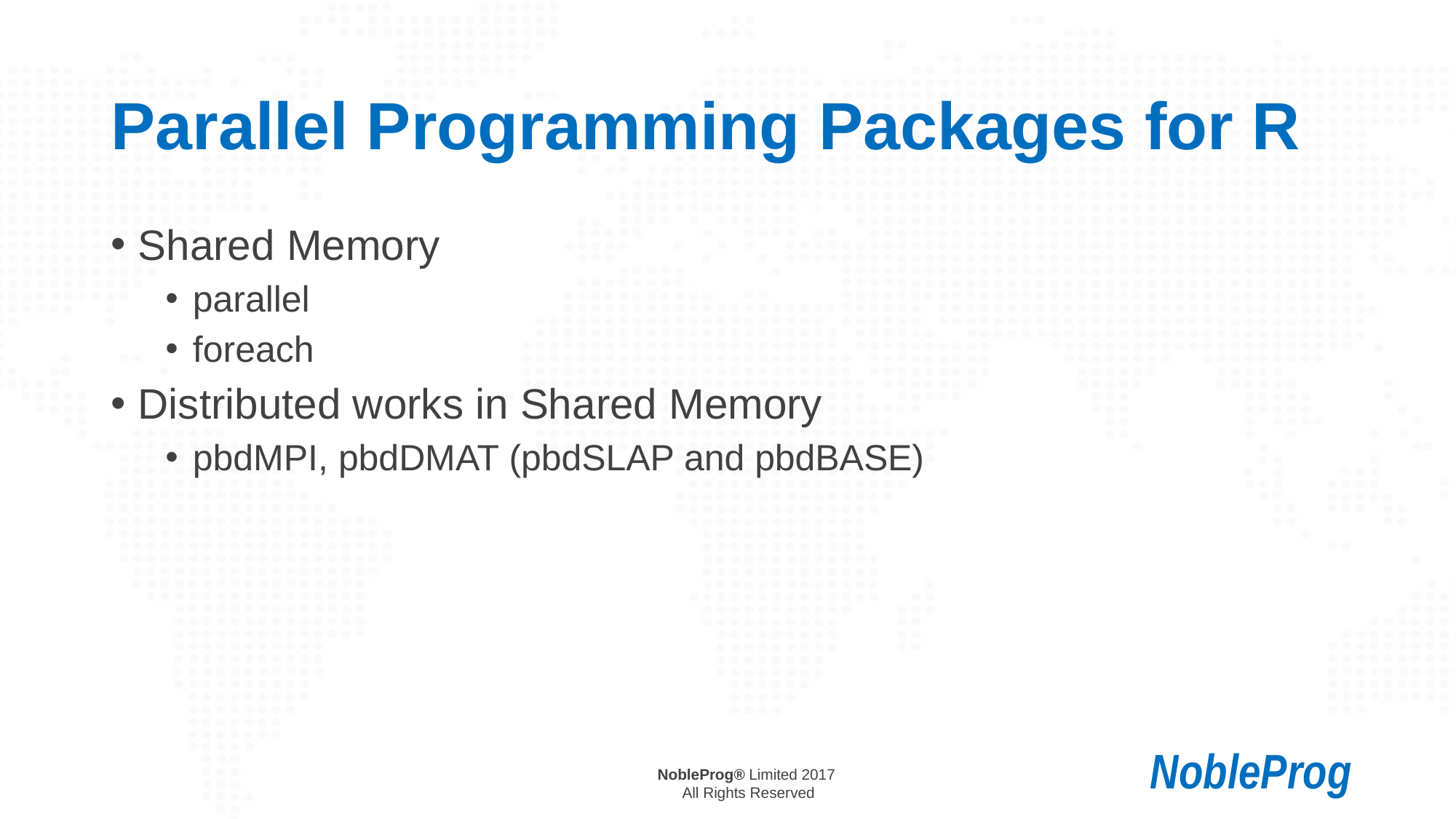

# Parallel Programming Packages for R
Shared Memory
parallel
foreach
Distributed works in Shared Memory
pbdMPI, pbdDMAT (pbdSLAP and pbdBASE)